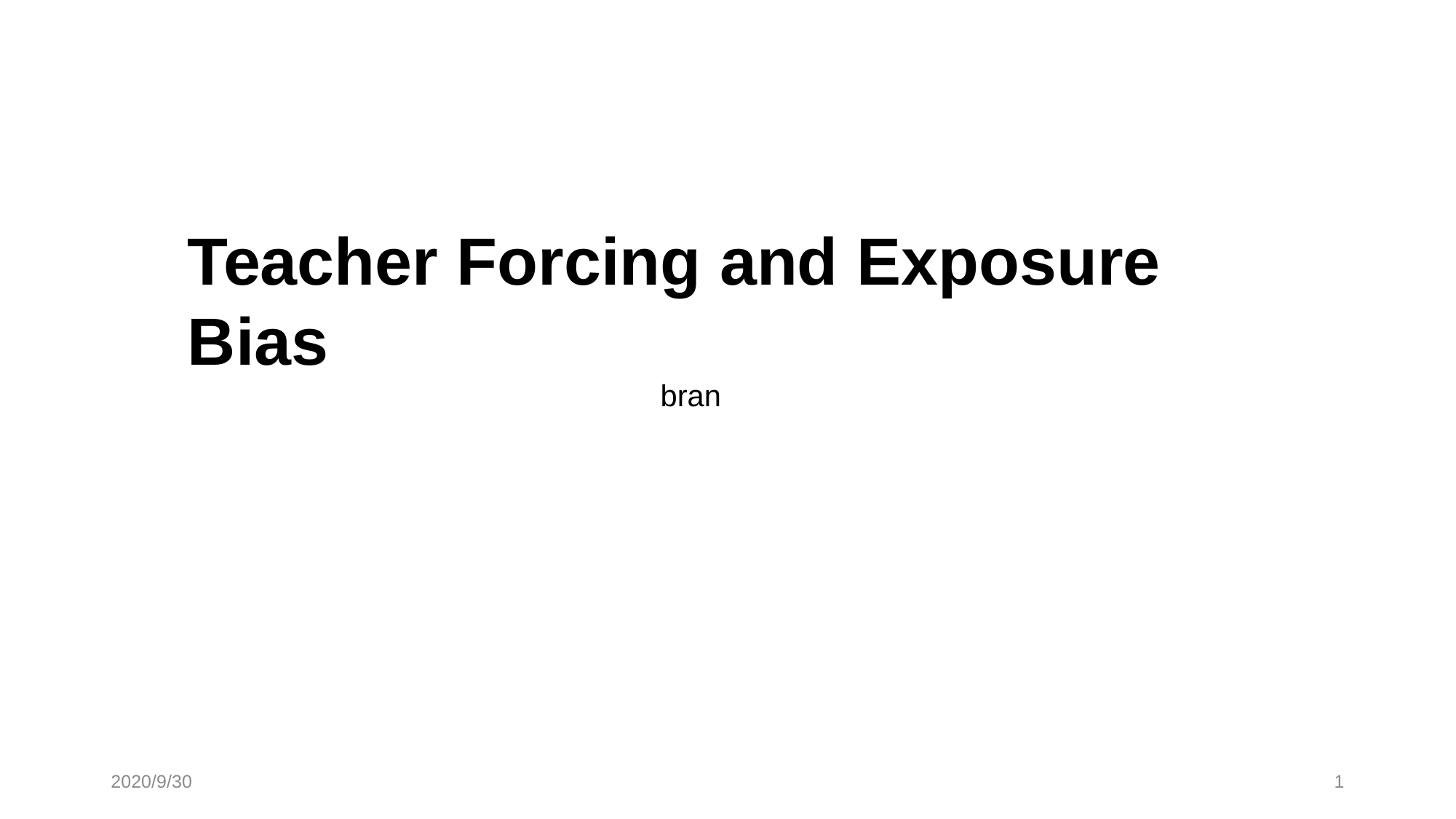

Teacher Forcing and Exposure Bias
bran
2020/9/30
1